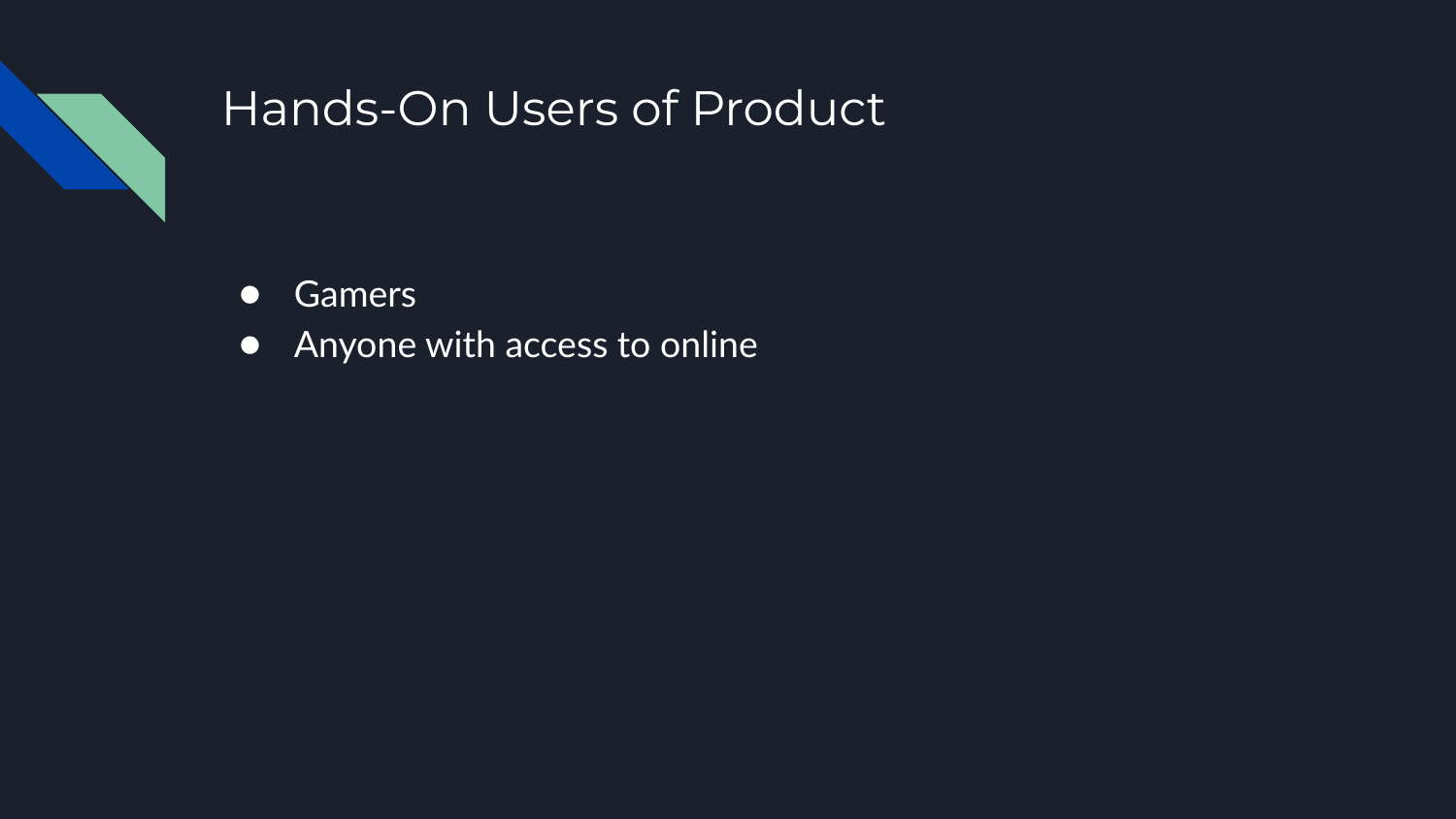

# Hands-On Users of Product
Gamers
Anyone with access to online